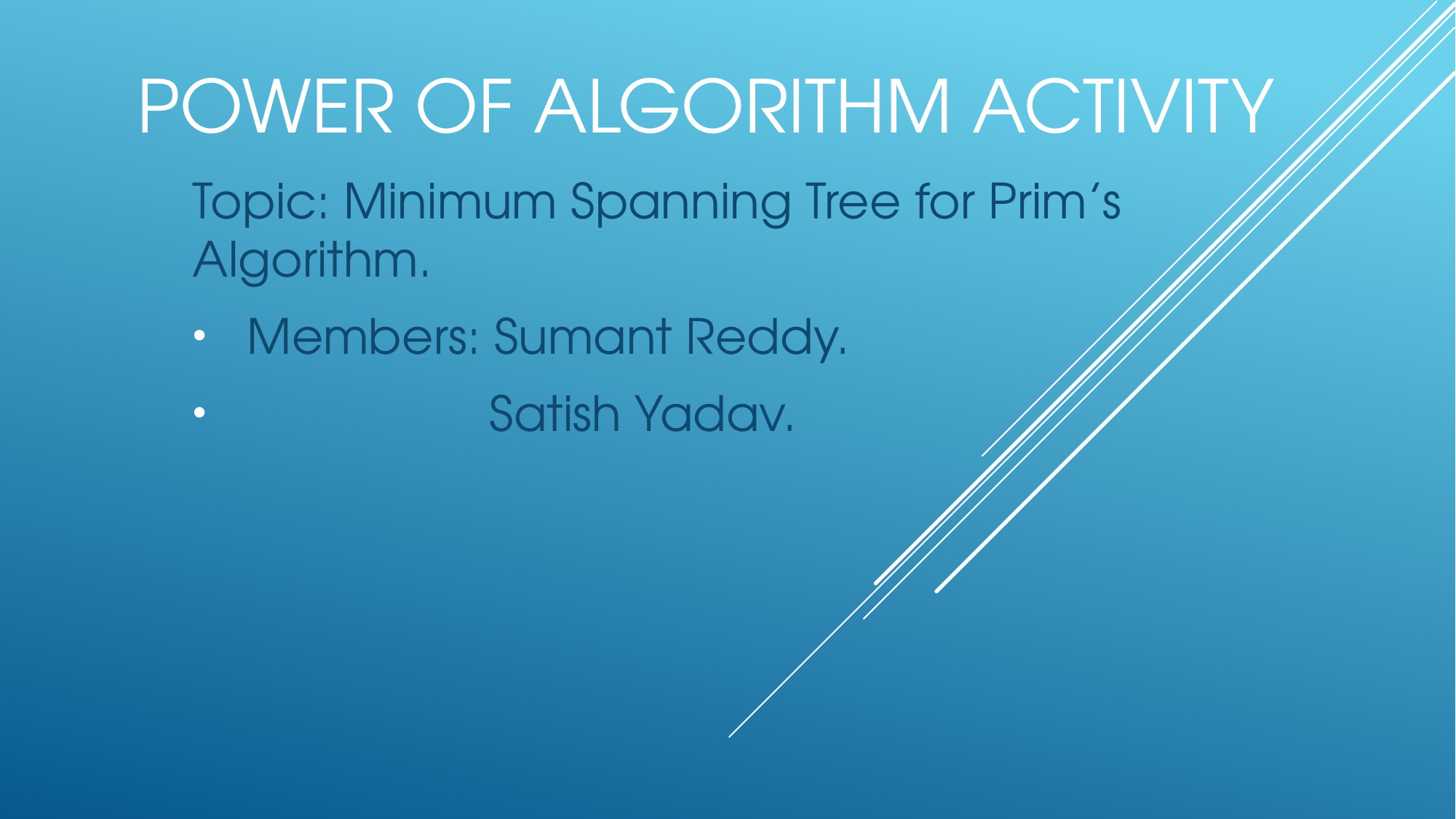

# POWER OF Algorithm Activity
Topic: Minimum Spanning Tree for Prim’s Algorithm.
Members: Sumant Reddy.
                  Satish Yadav.